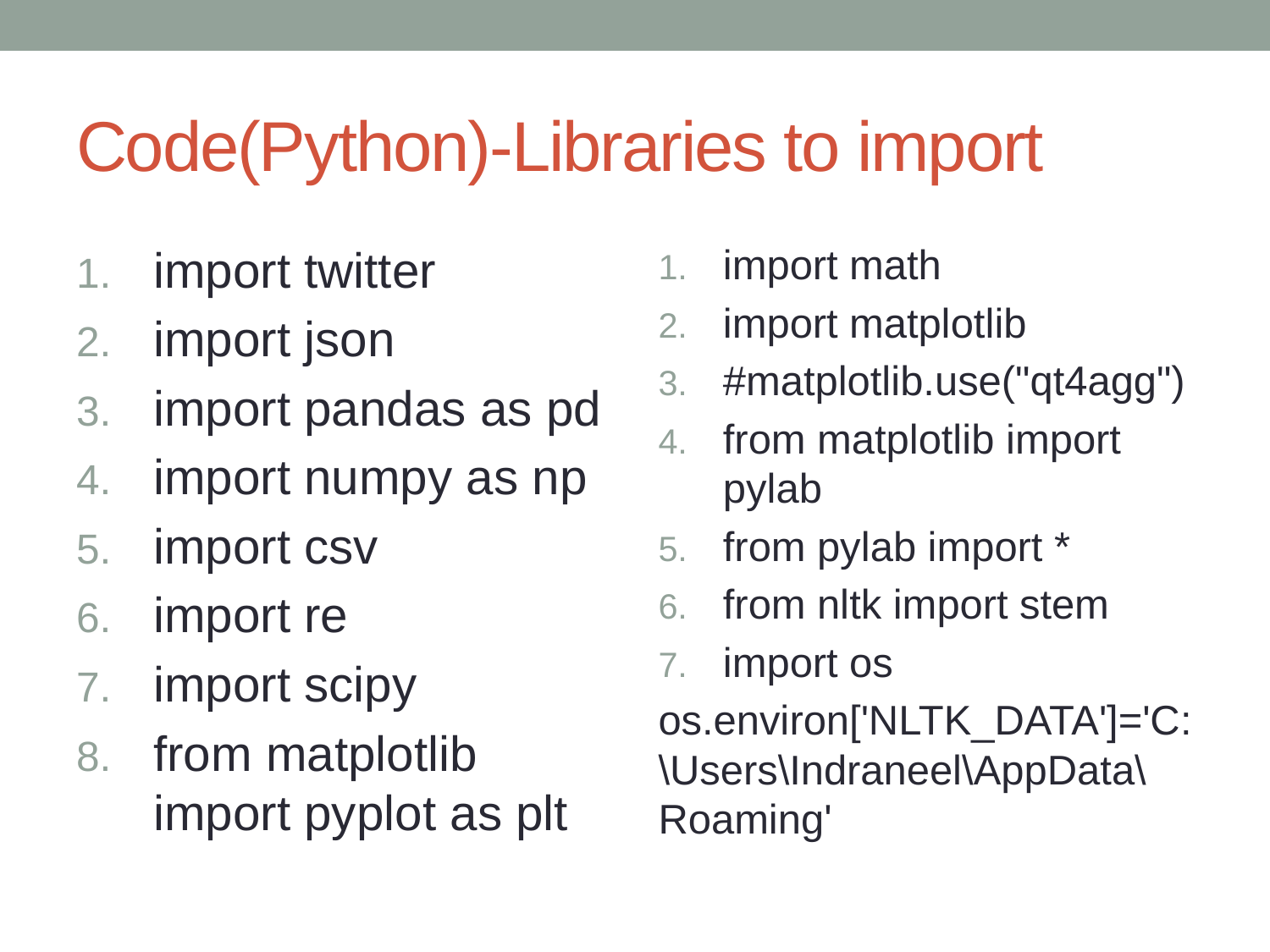

# Code(Python)-Libraries to import
import twitter
import json
import pandas as pd
import numpy as np
import csv
import re
import scipy
from matplotlib import pyplot as plt

import math
import matplotlib
#matplotlib.use("qt4agg")
from matplotlib import pylab
from pylab import *
from nltk import stem
import os
os.environ['NLTK_DATA']='C:\Users\Indraneel\AppData\Roaming'